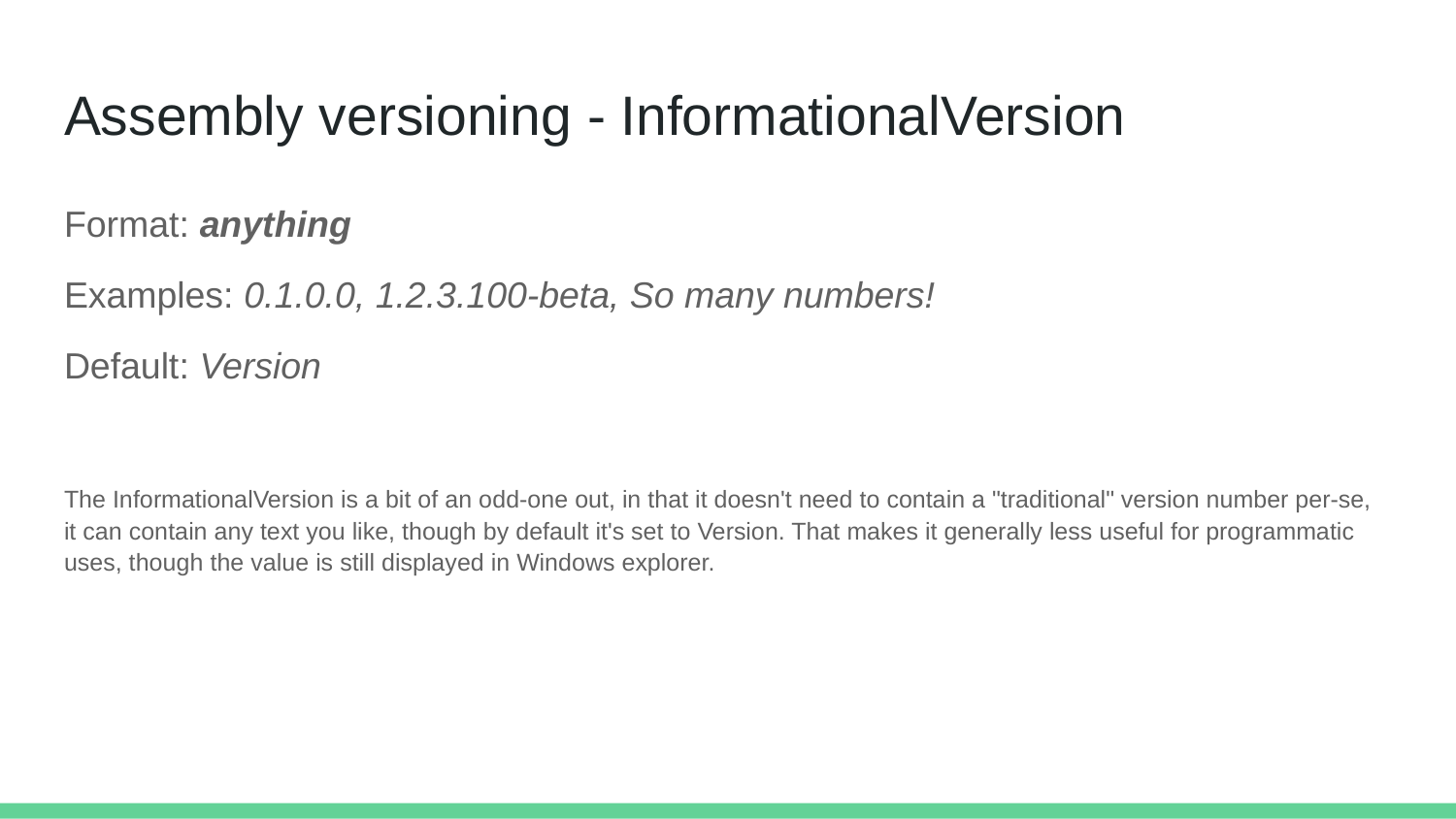

# Assembly versioning - InformationalVersion
Format: anything
Examples: 0.1.0.0, 1.2.3.100-beta, So many numbers!
Default: Version

The InformationalVersion is a bit of an odd-one out, in that it doesn't need to contain a "traditional" version number per-se, it can contain any text you like, though by default it's set to Version. That makes it generally less useful for programmatic uses, though the value is still displayed in Windows explorer.